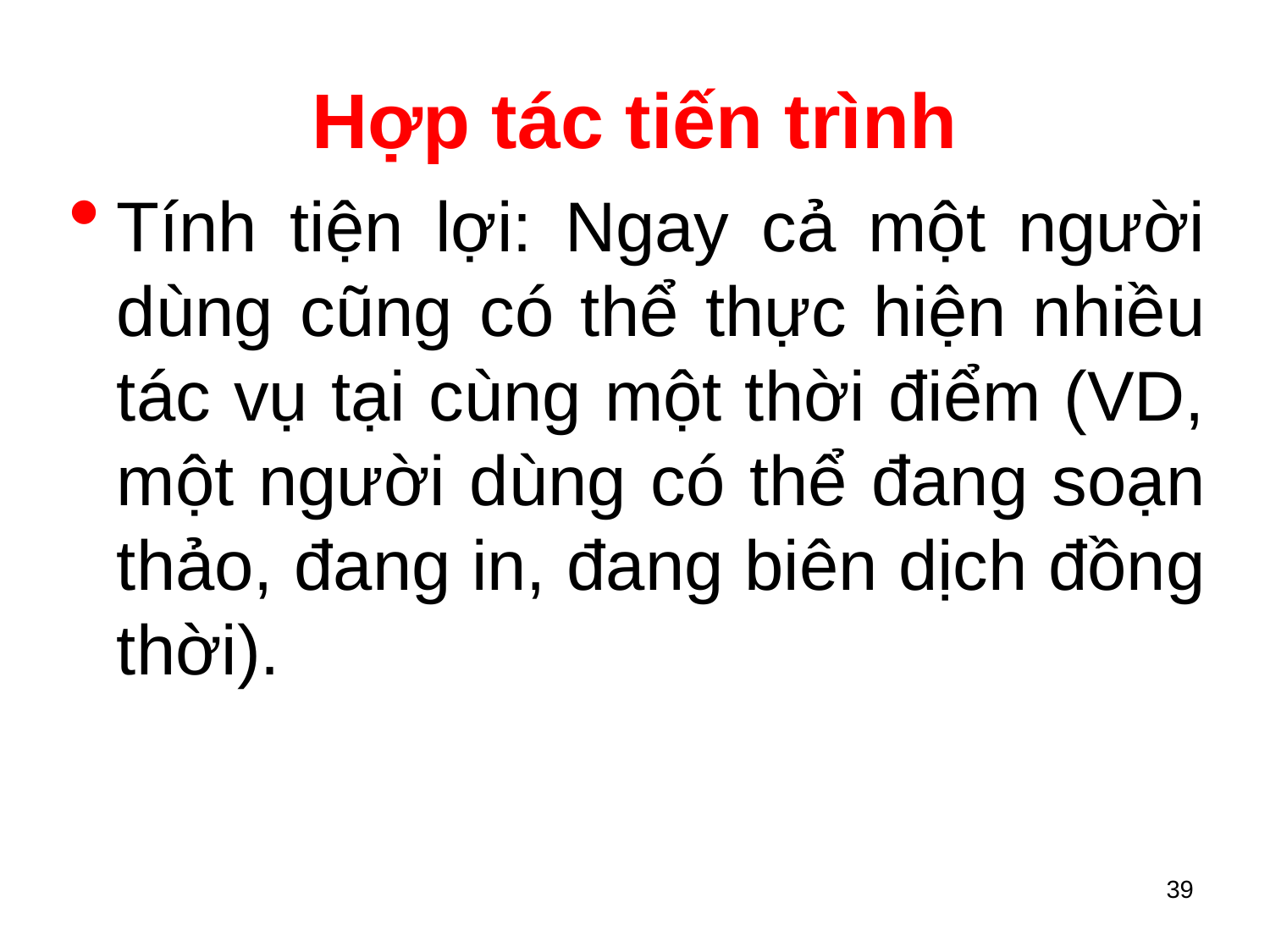

# Hợp tác tiến trình
Tính tiện lợi: Ngay cả một người dùng cũng có thể thực hiện nhiều tác vụ tại cùng một thời điểm (VD, một người dùng có thể đang soạn thảo, đang in, đang biên dịch đồng thời).

39